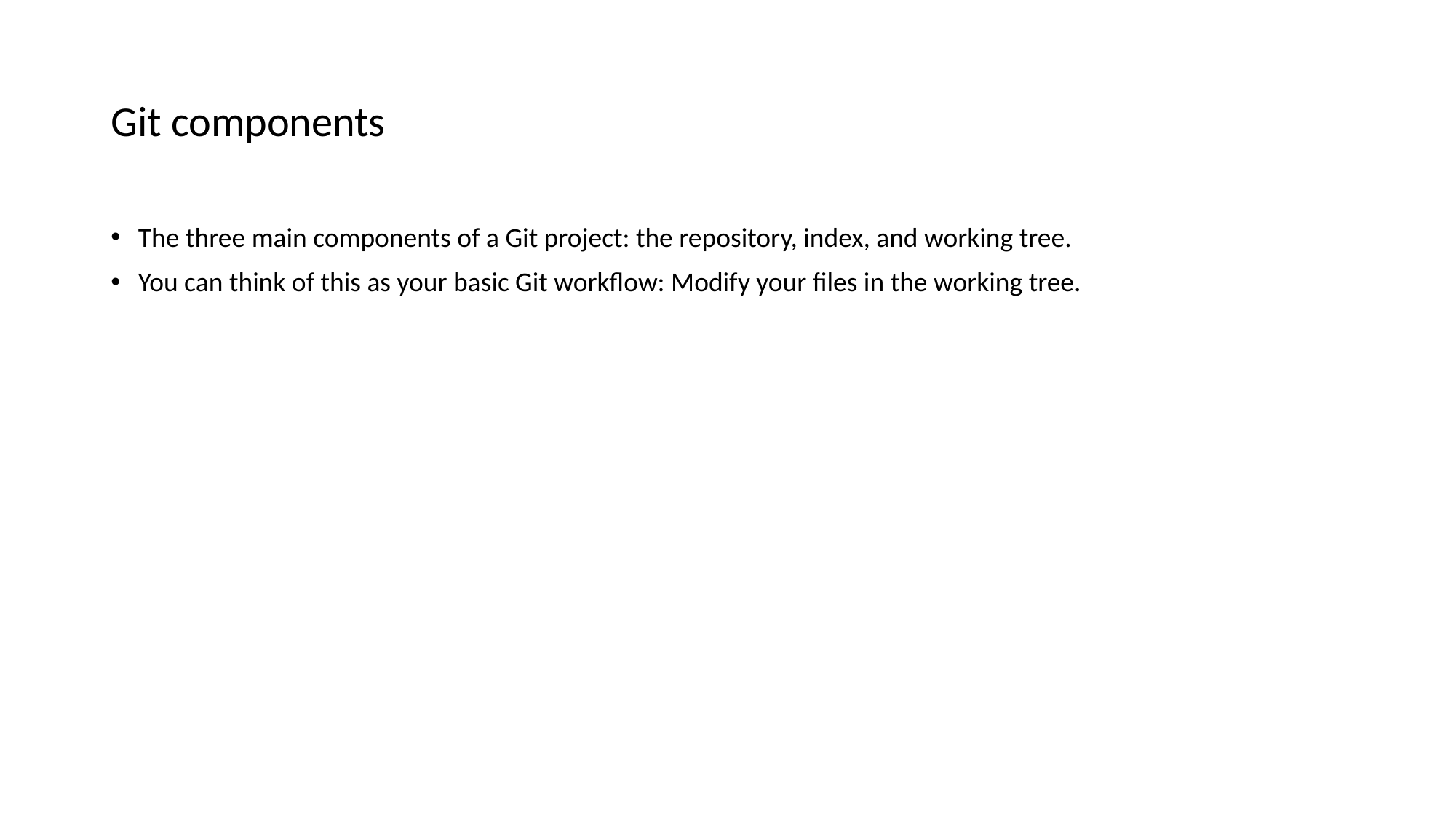

# Git components
The three main components of a Git project: the repository, index, and working tree.
You can think of this as your basic Git workflow: Modify your files in the working tree.